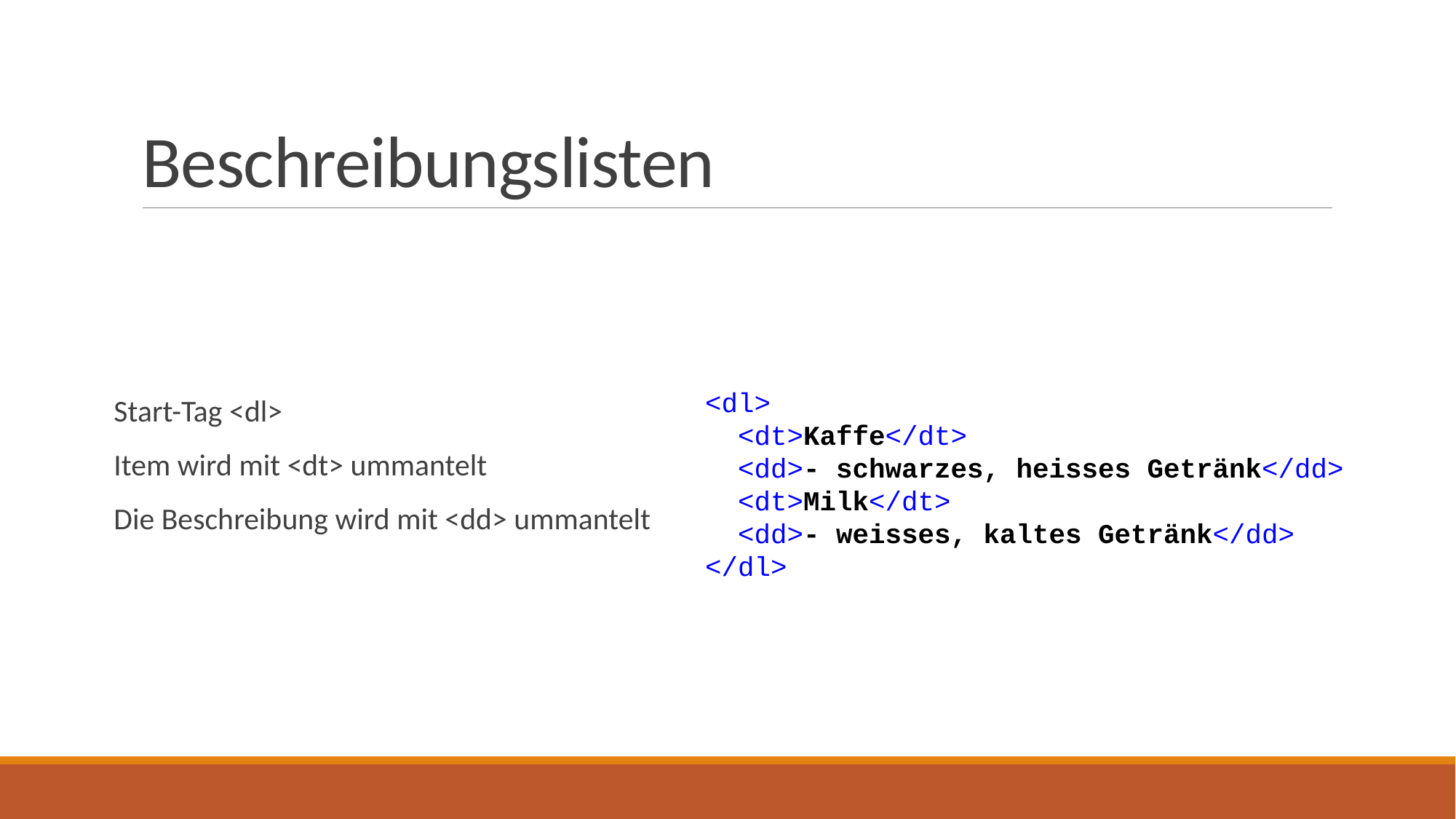

# Beschreibungslisten
<dl>
  <dt>Kaffe</dt>
  <dd>- schwarzes, heisses Getränk</dd>
  <dt>Milk</dt>
  <dd>- weisses, kaltes Getränk</dd>
</dl>
Start-Tag <dl>
Item wird mit <dt> ummantelt
Die Beschreibung wird mit <dd> ummantelt